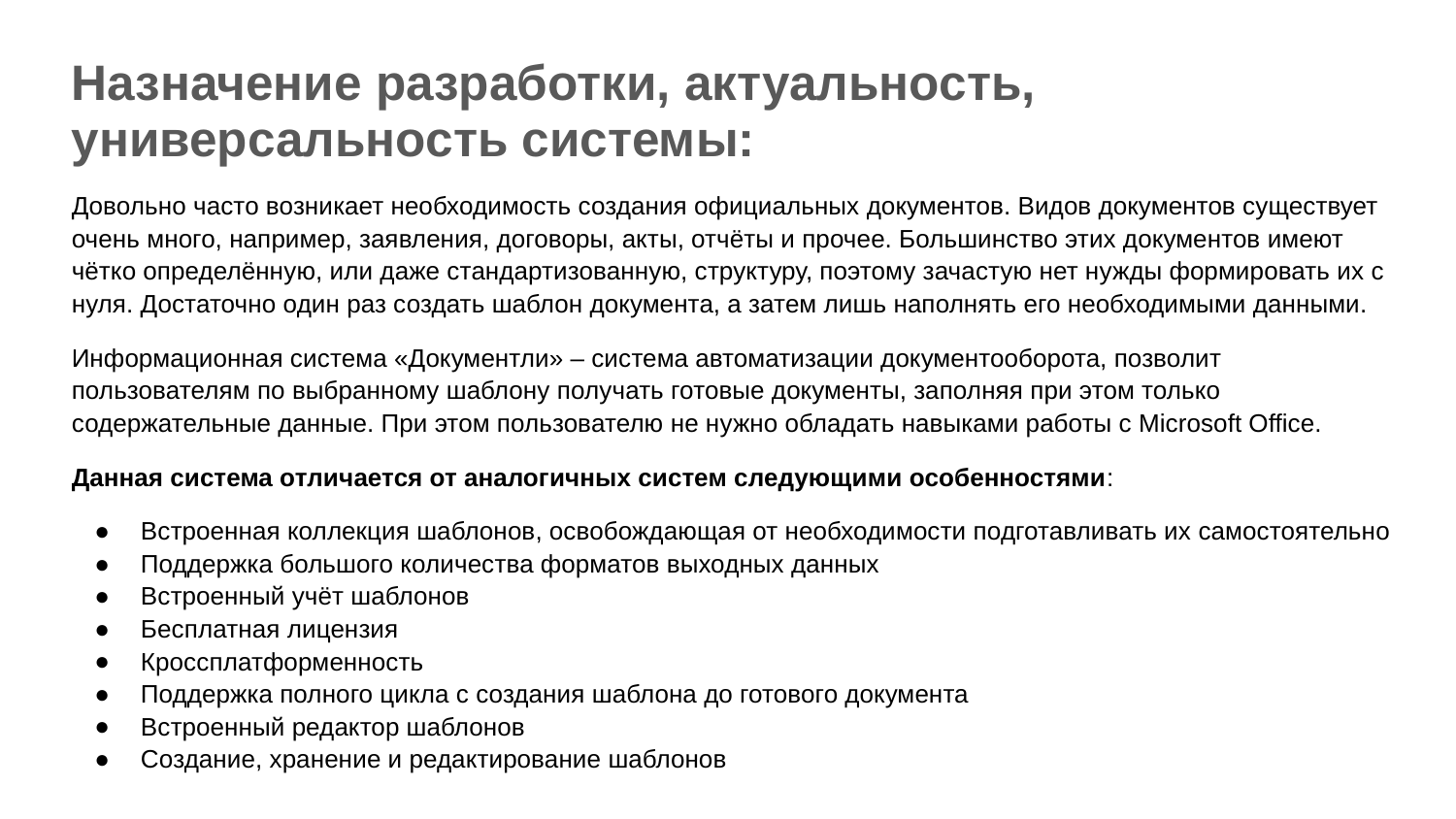

Назначение разработки, актуальность, универсальность системы:
Довольно часто возникает необходимость создания официальных документов. Видов документов существует очень много, например, заявления, договоры, акты, отчёты и прочее. Большинство этих документов имеют чётко определённую, или даже стандартизованную, структуру, поэтому зачастую нет нужды формировать их с нуля. Достаточно один раз создать шаблон документа, а затем лишь наполнять его необходимыми данными.
Информационная система «Документли» – система автоматизации документооборота, позволит пользователям по выбранному шаблону получать готовые документы, заполняя при этом только содержательные данные. При этом пользователю не нужно обладать навыками работы с Microsoft Office.
Данная система отличается от аналогичных систем следующими особенностями:
Встроенная коллекция шаблонов, освобождающая от необходимости подготавливать их самостоятельно
Поддержка большого количества форматов выходных данных
Встроенный учёт шаблонов
Бесплатная лицензия
Кроссплатформенность
Поддержка полного цикла с создания шаблона до готового документа
Встроенный редактор шаблонов
Создание, хранение и редактирование шаблонов